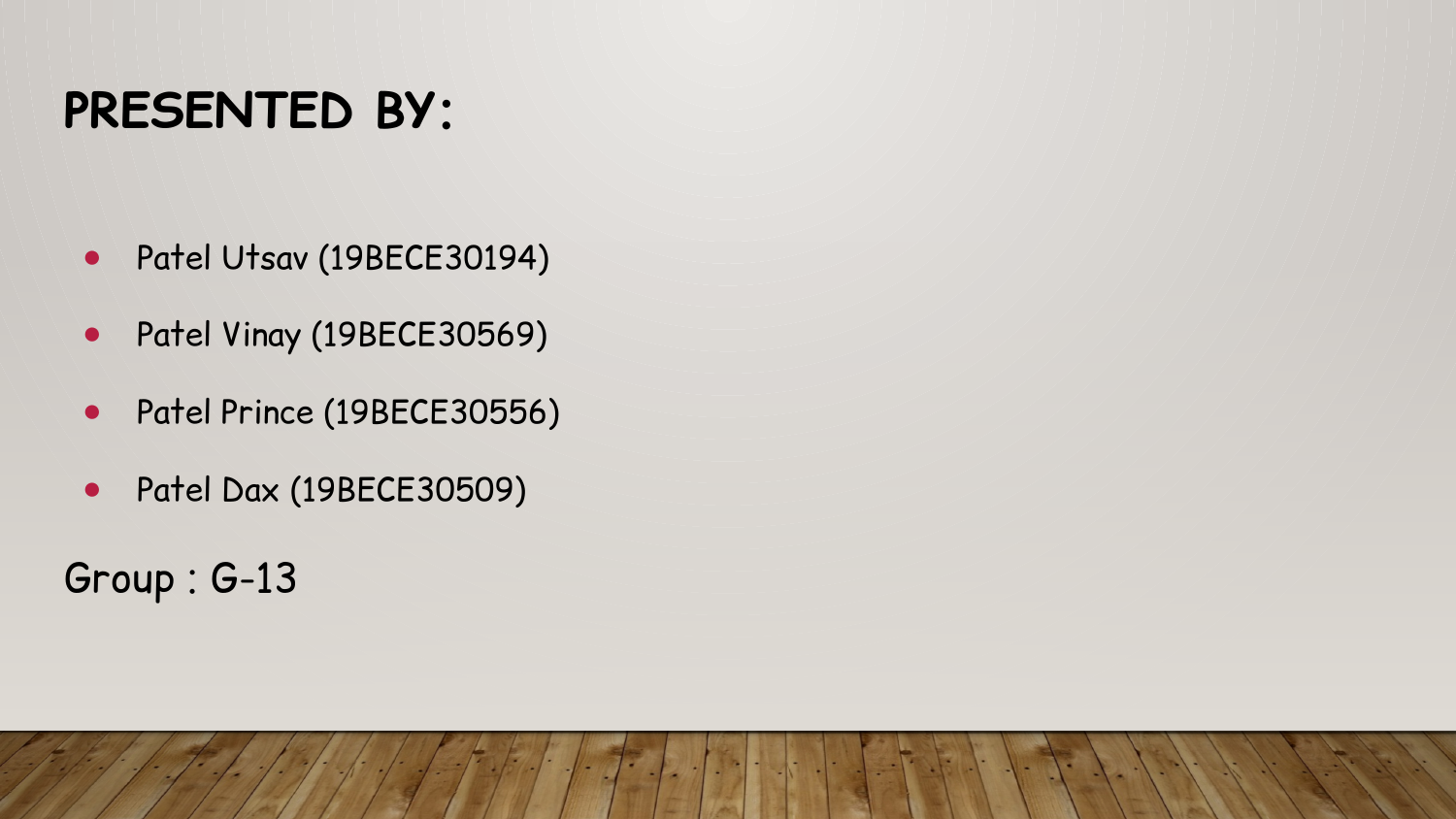

# Presented by:
Patel Utsav (19BECE30194)
Patel Vinay (19BECE30569)
Patel Prince (19BECE30556)
Patel Dax (19BECE30509)

Group : G-13